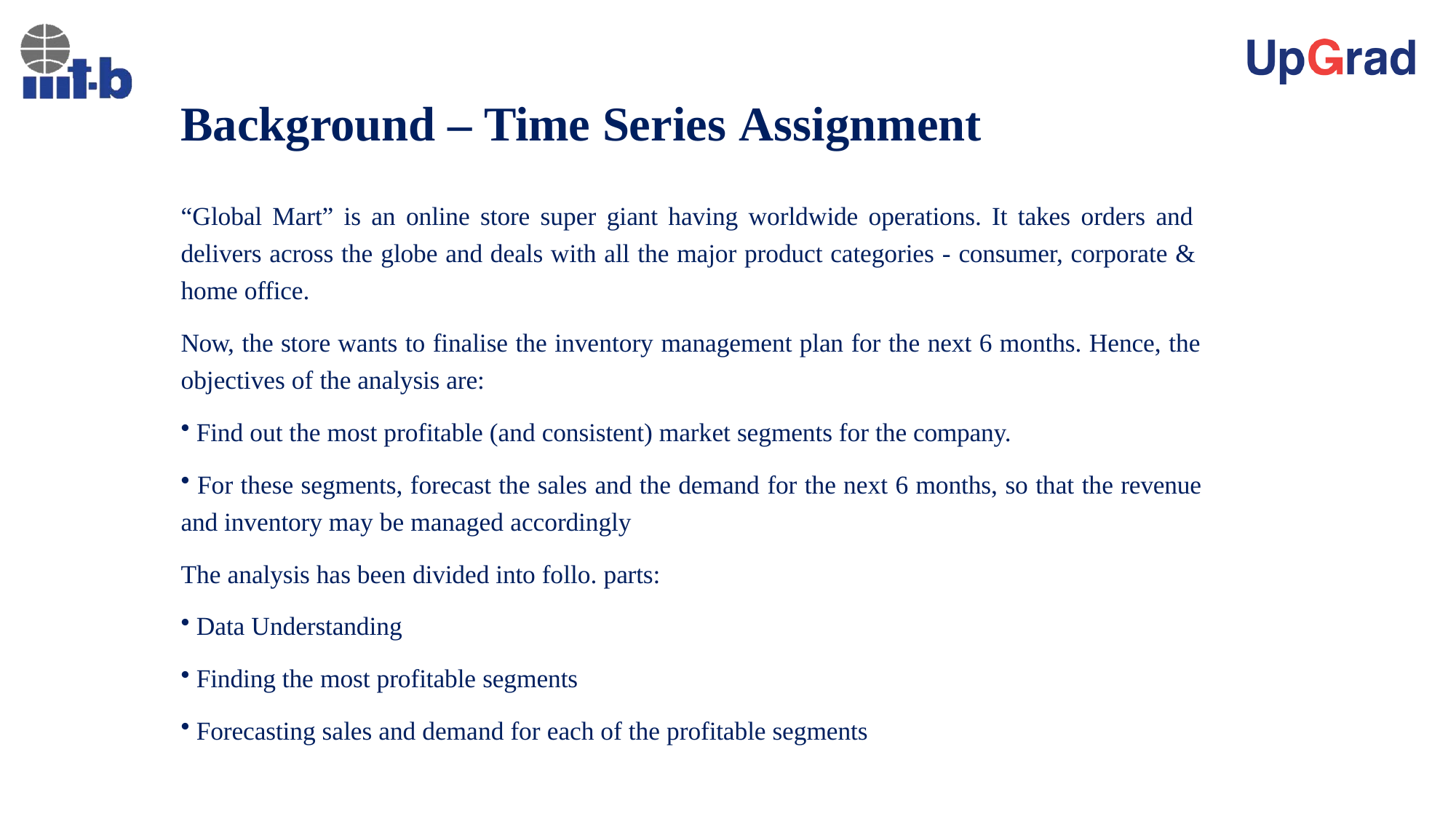

# Background – Time Series Assignment
“Global Mart” is an online store super giant having worldwide operations. It takes orders and  delivers across the globe and deals with all the major product categories - consumer, corporate &  home office.
Now, the store wants to finalise the inventory management plan for the next 6 months. Hence, the
objectives of the analysis are:
Find out the most profitable (and consistent) market segments for the company.
For these segments, forecast the sales and the demand for the next 6 months, so that the revenue
and inventory may be managed accordingly
The analysis has been divided into follo. parts:
Data Understanding
Finding the most profitable segments
Forecasting sales and demand for each of the profitable segments